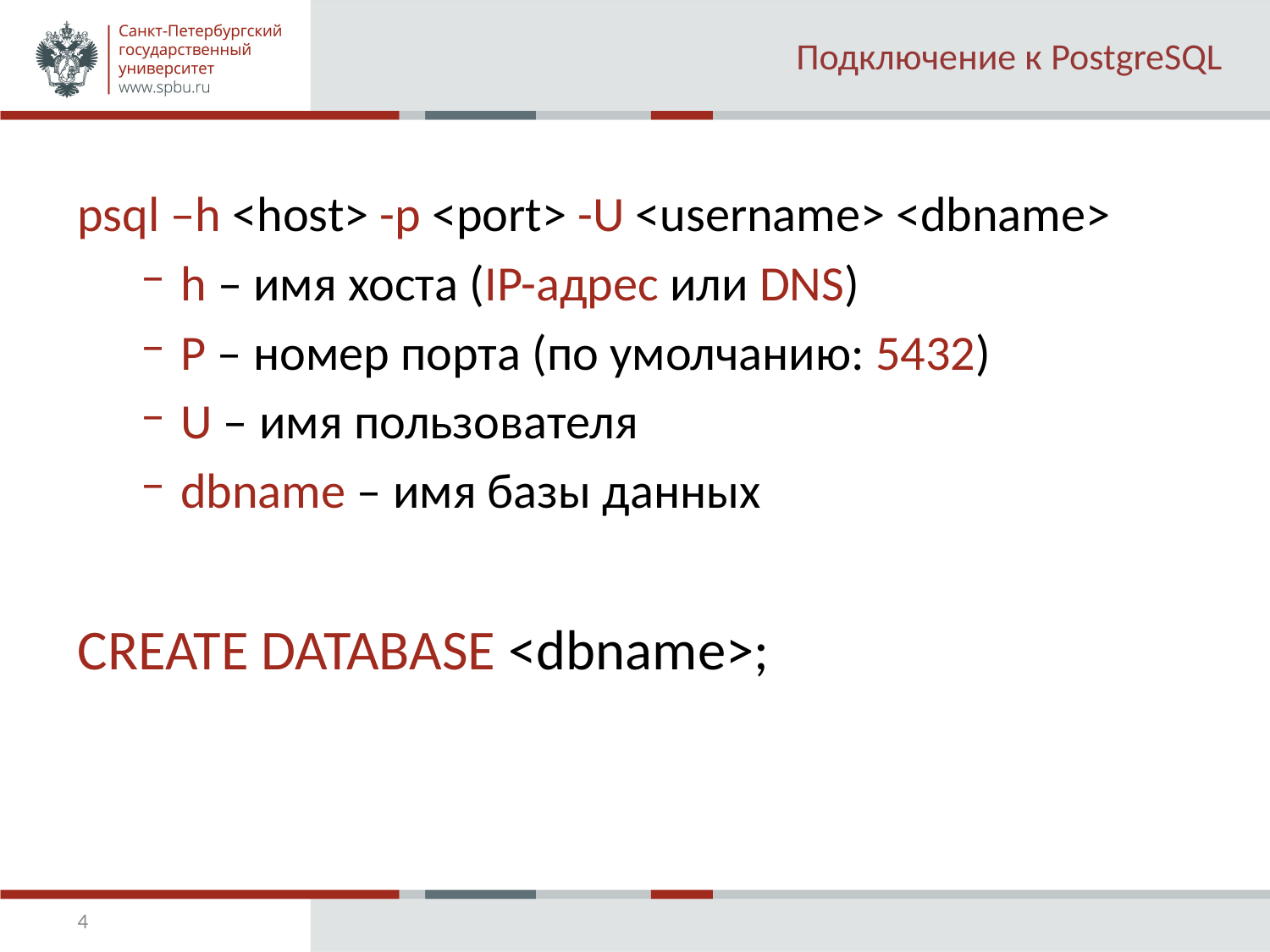

# Подключение к PostgreSQL
psql –h <host> -p <port> -U <username> <dbname>
h – имя хоста (IP-адрес или DNS)
P – номер порта (по умолчанию: 5432)
U – имя пользователя
dbname – имя базы данных

CREATE DATABASE <dbname>;
4